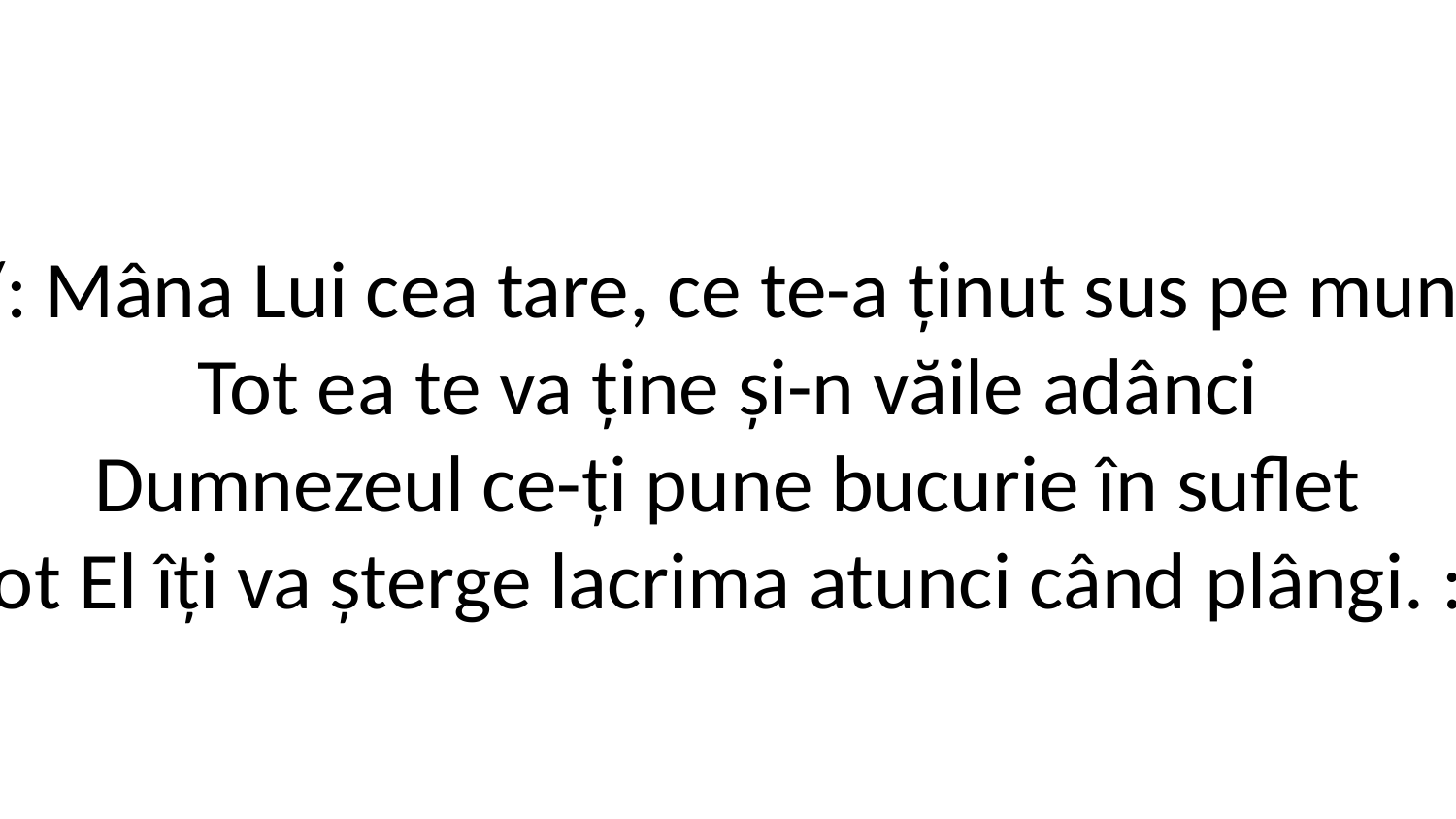

R./: Mâna Lui cea tare, ce te-a ținut sus pe munte,
Tot ea te va ține și-n văile adânci
Dumnezeul ce-ți pune bucurie în suflet
Tot El îți va șterge lacrima atunci când plângi. :/